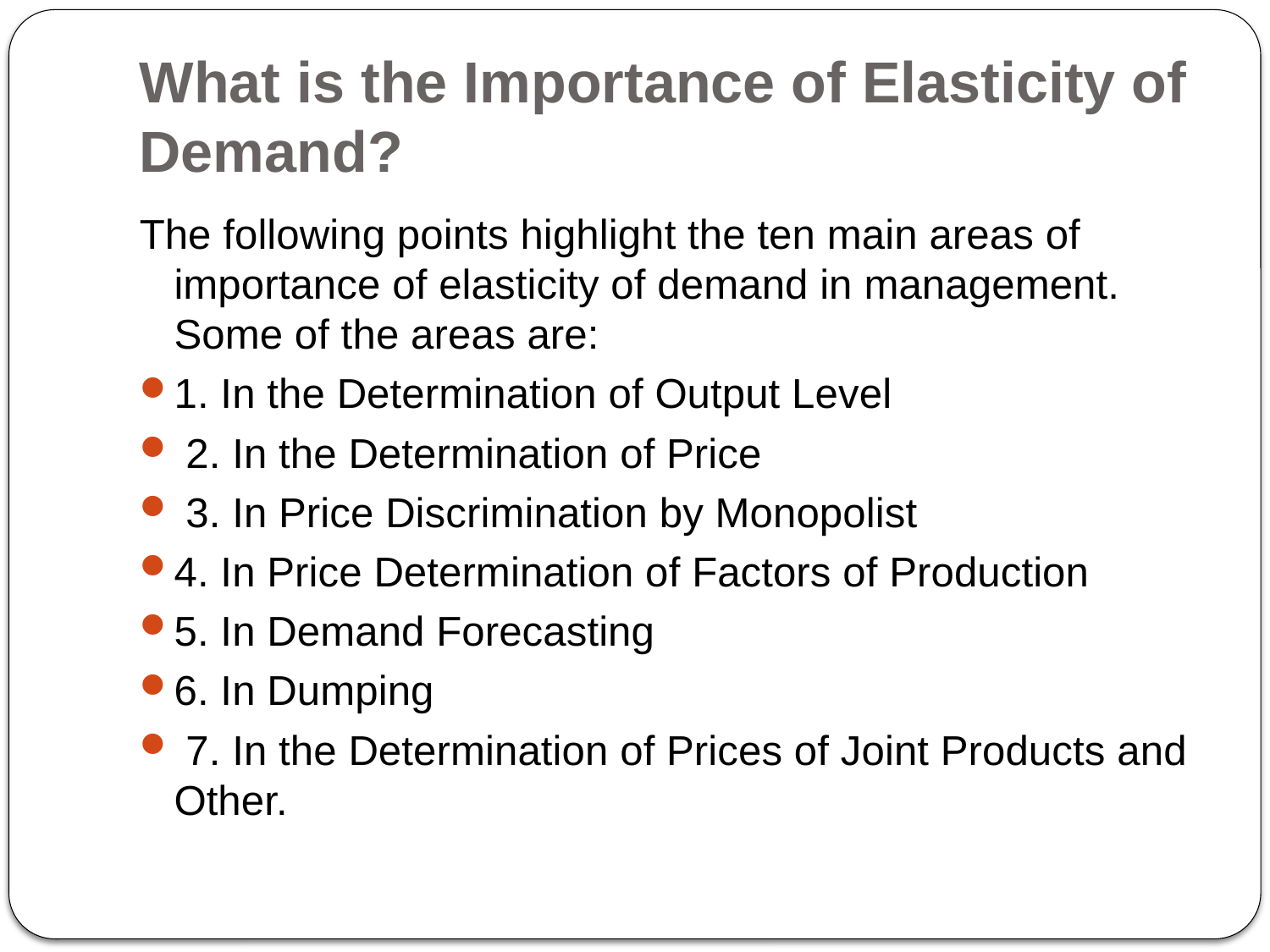

# What is the Importance of Elasticity of Demand?
The following points highlight the ten main areas of importance of elasticity of demand in management. Some of the areas are:
1. In the Determination of Output Level
 2. In the Determination of Price
 3. In Price Discrimination by Monopolist
4. In Price Determination of Factors of Production
5. In Demand Forecasting
6. In Dumping
 7. In the Determination of Prices of Joint Products and Other.